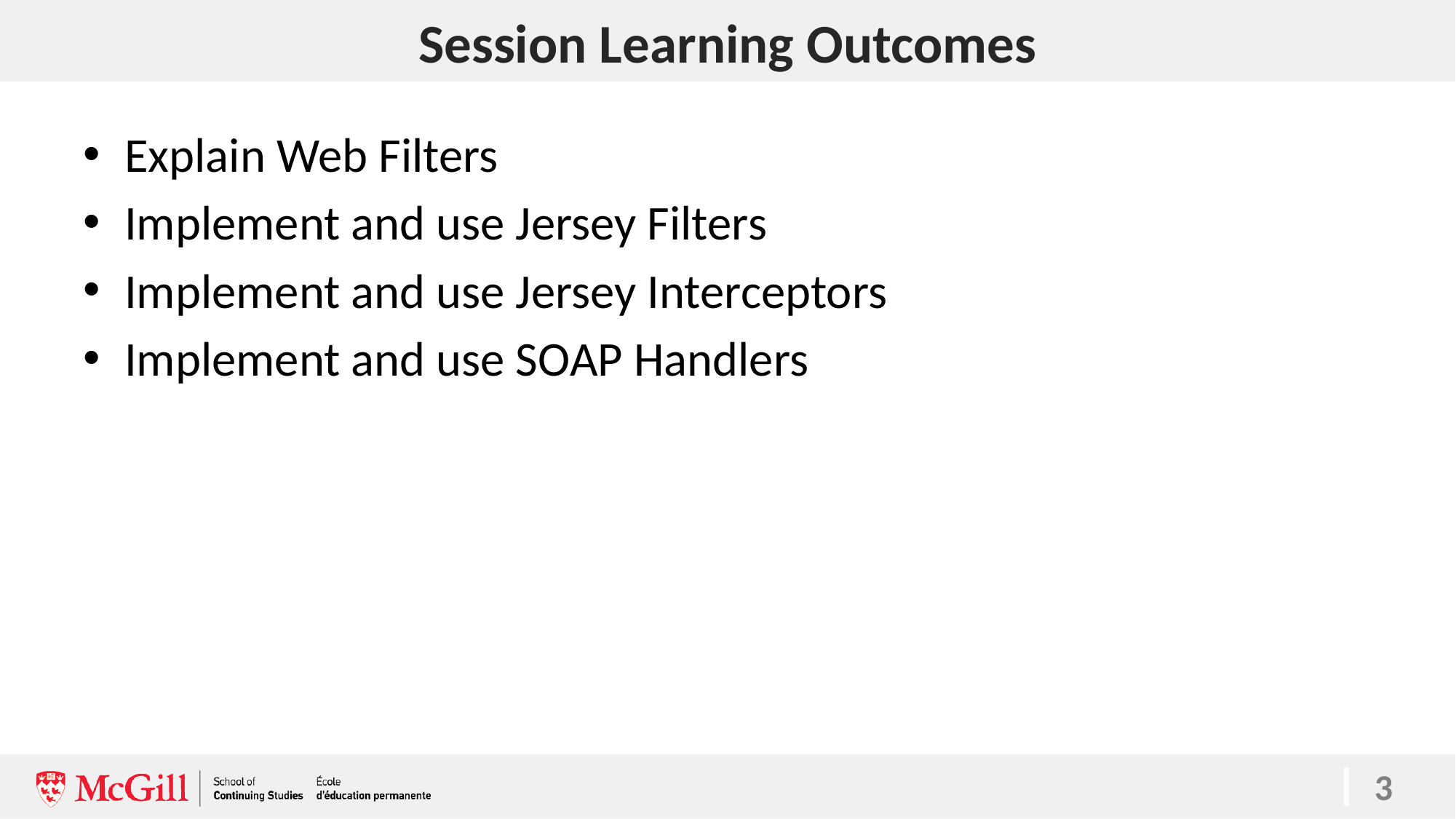

# Session Learning Outcomes
Explain Web Filters
Implement and use Jersey Filters
Implement and use Jersey Interceptors
Implement and use SOAP Handlers